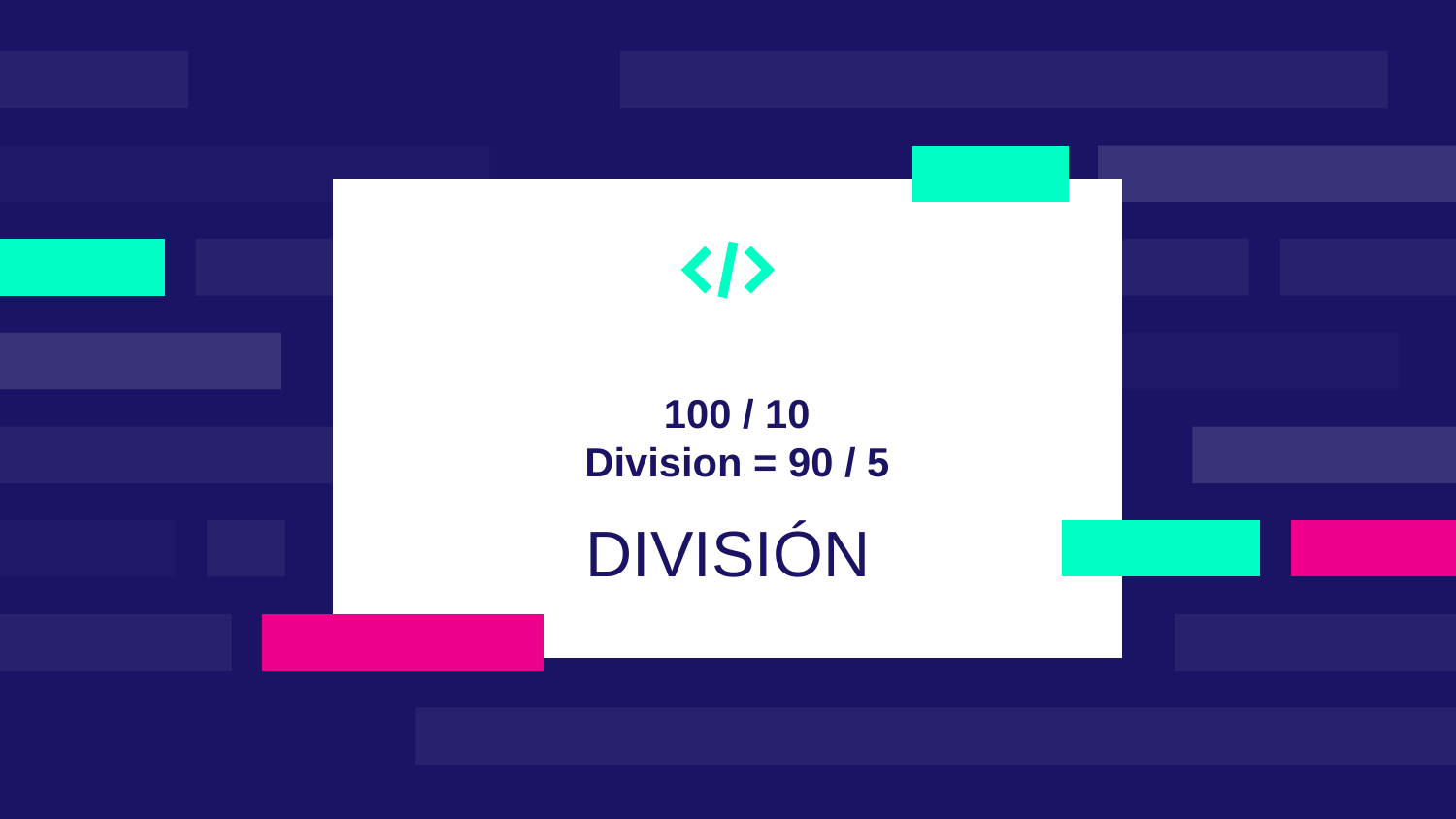

100 / 10
Division = 90 / 5
# DIVISIÓN